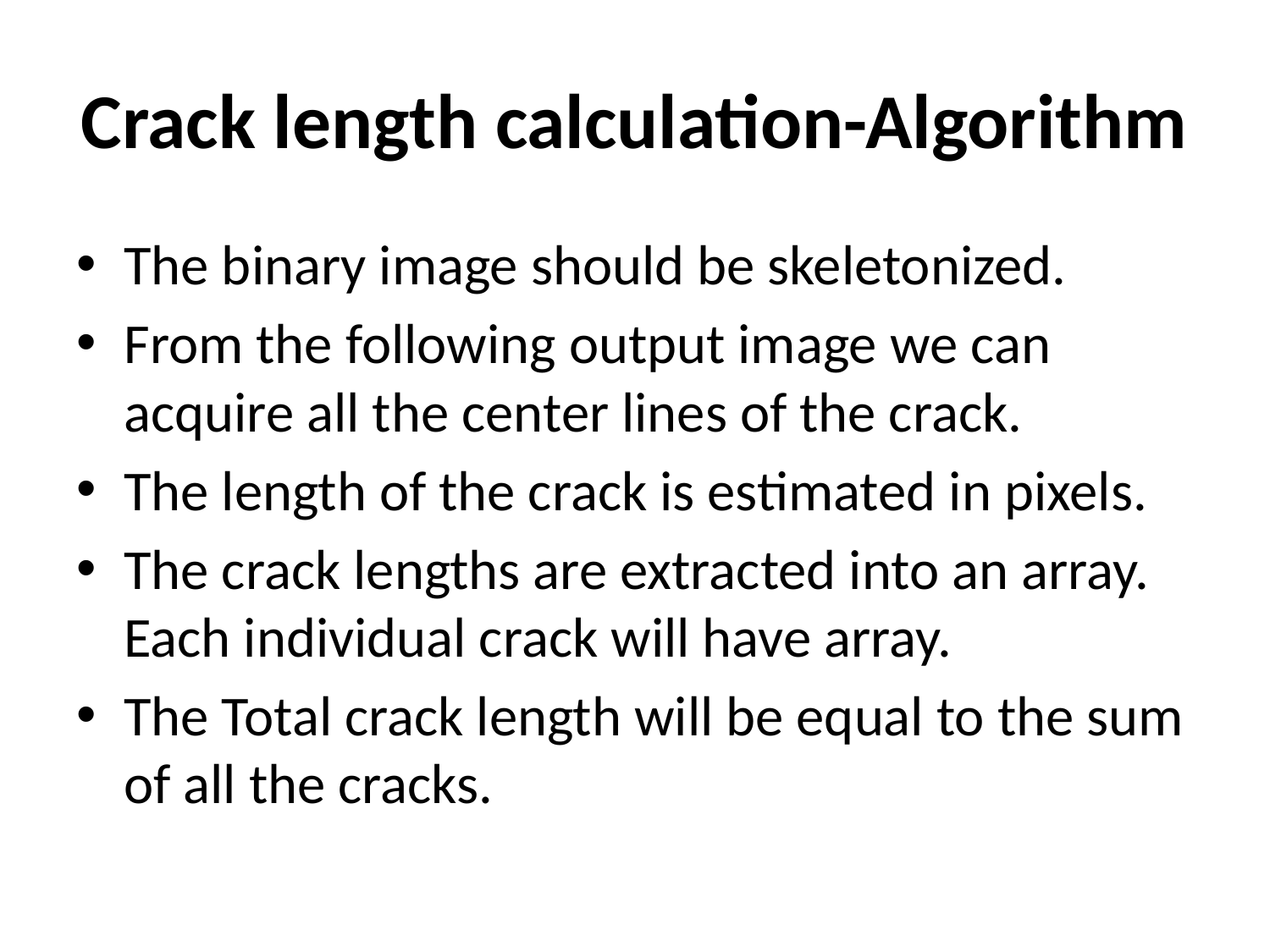

# Crack length calculation-Algorithm
The binary image should be skeletonized.
From the following output image we can acquire all the center lines of the crack.
The length of the crack is estimated in pixels.
The crack lengths are extracted into an array. Each individual crack will have array.
The Total crack length will be equal to the sum of all the cracks.